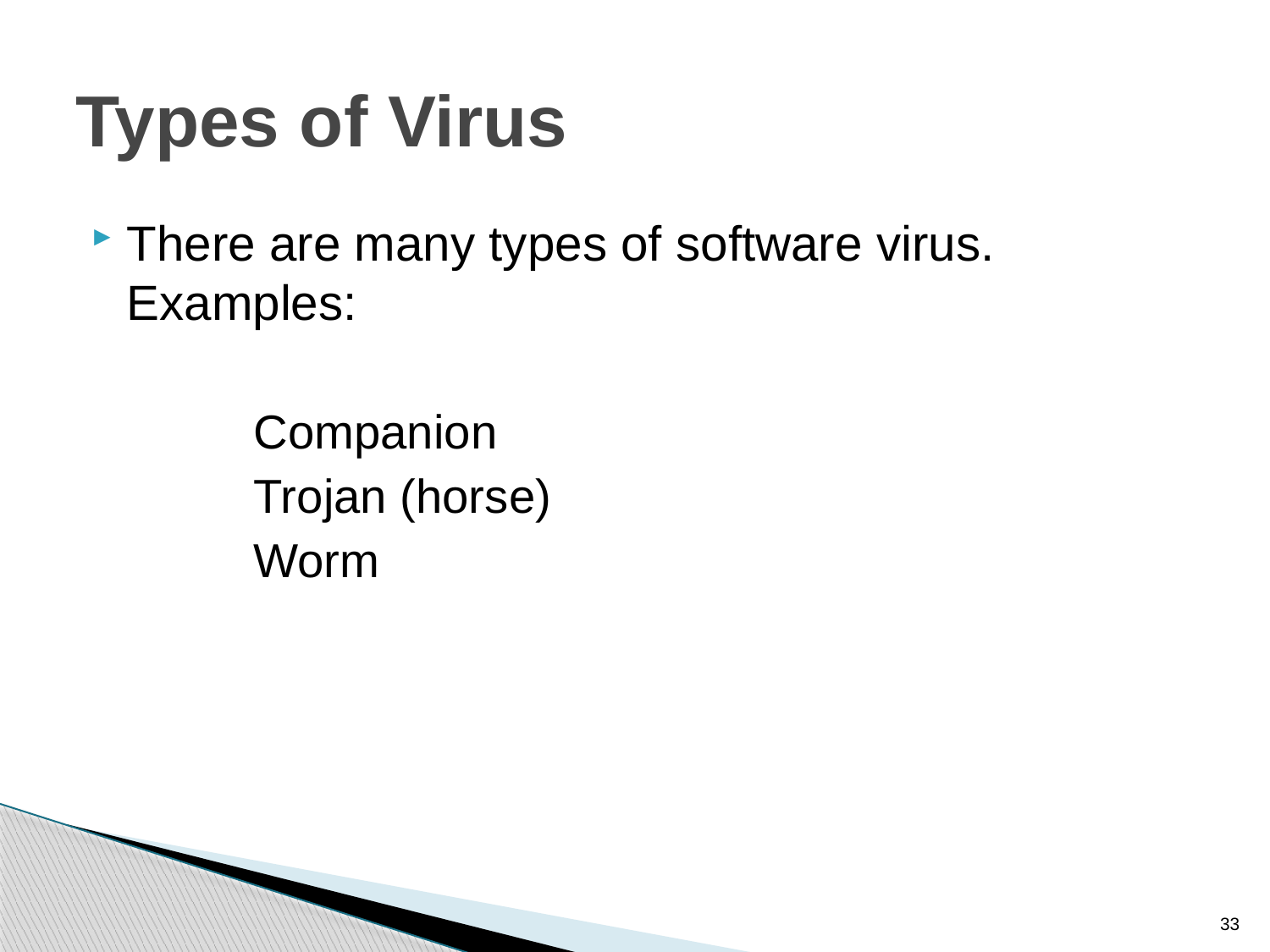

# Types of Virus
There are many types of software virus. Examples:

		Companion
		Trojan (horse)
		Worm
33